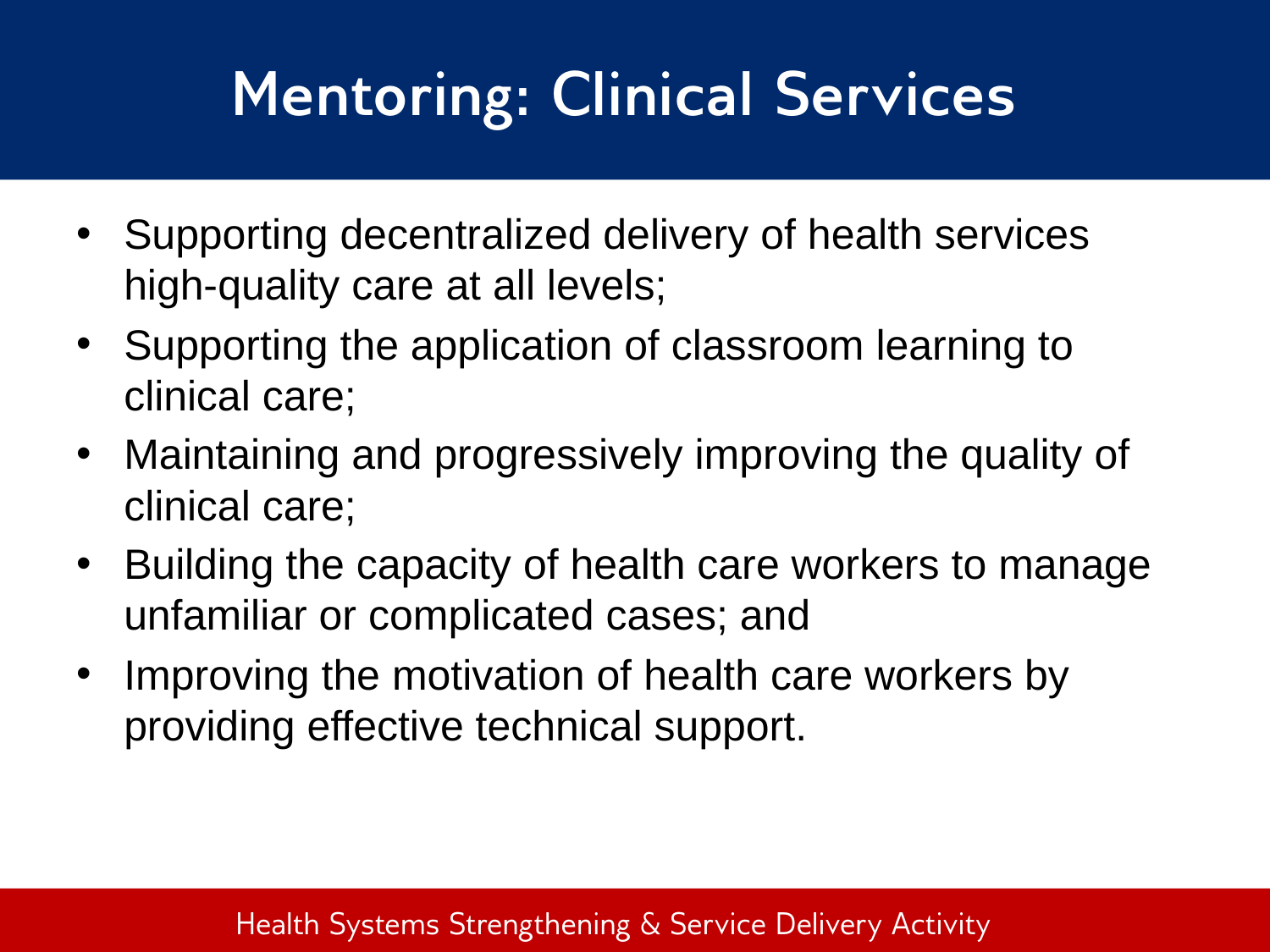

# Mentoring: Clinical Services
Supporting decentralized delivery of health services high-quality care at all levels;
Supporting the application of classroom learning to clinical care;
Maintaining and progressively improving the quality of clinical care;
Building the capacity of health care workers to manage unfamiliar or complicated cases; and
Improving the motivation of health care workers by providing effective technical support.